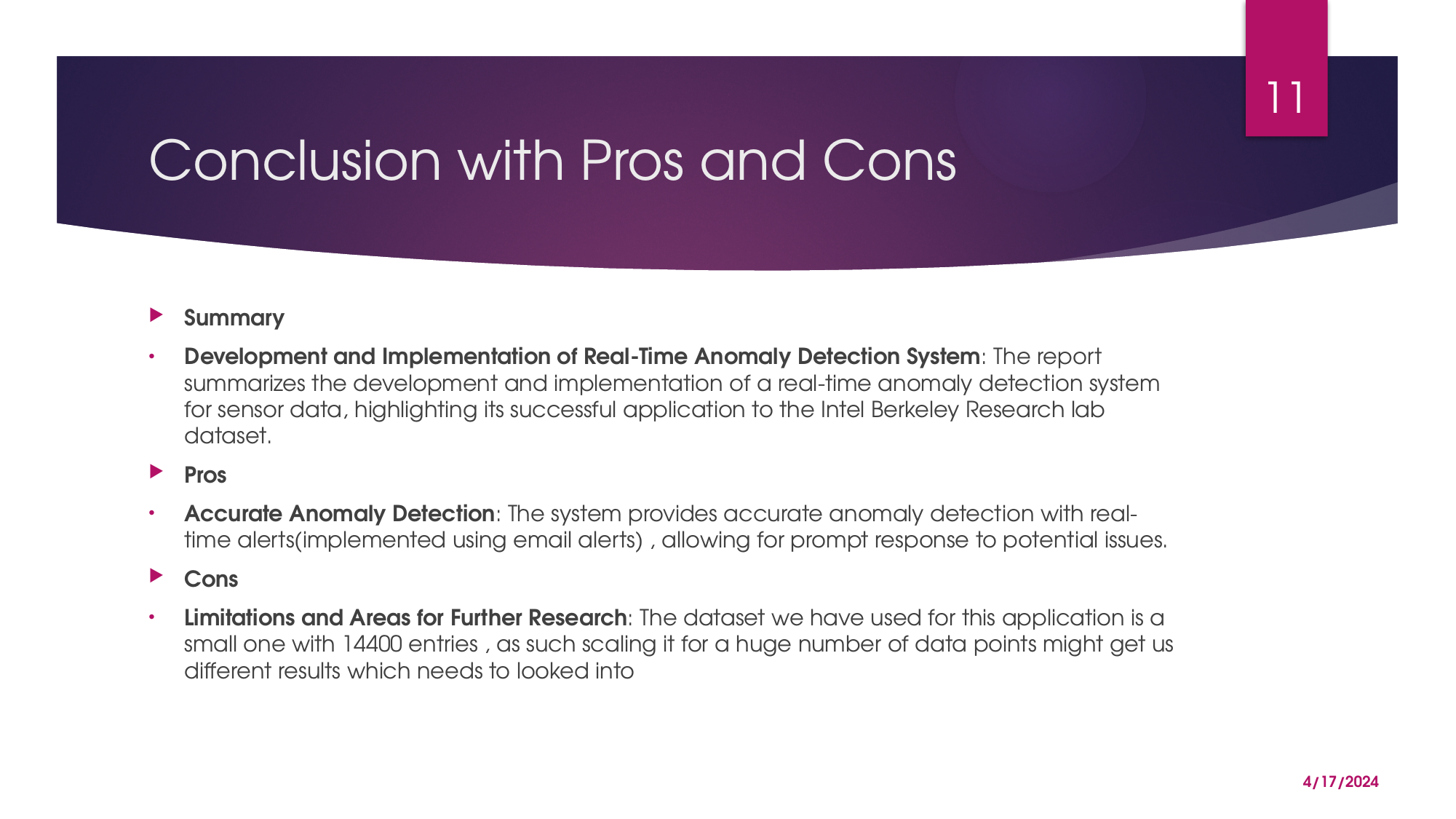

11
# Conclusion with Pros and Cons
Summary
Development and Implementation of Real-Time Anomaly Detection System: The report summarizes the development and implementation of a real-time anomaly detection system for sensor data, highlighting its successful application to the Intel Berkeley Research lab dataset.
Pros
Accurate Anomaly Detection: The system provides accurate anomaly detection with real-time alerts(implemented using email alerts) , allowing for prompt response to potential issues.
Cons
Limitations and Areas for Further Research: The dataset we have used for this application is a small one with 14400 entries , as such scaling it for a huge number of data points might get us different results which needs to looked into
4/17/2024